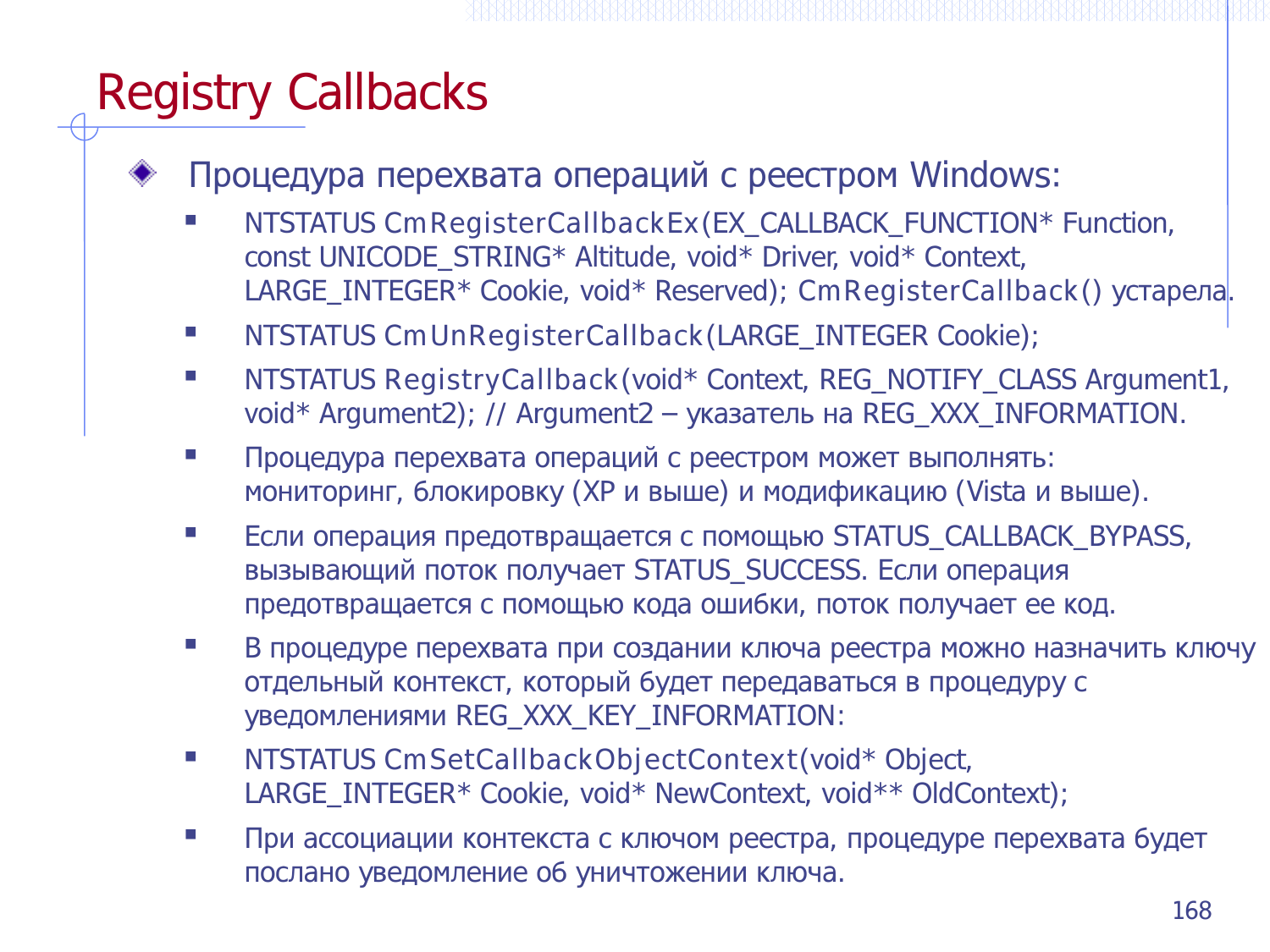

# Registry Callbacks
Процедура перехвата операций с реестром Windows:
NTSTATUS CmRegisterCallbackEx(EX_CALLBACK_FUNCTION* Function,
const UNICODE_STRING* Altitude, void* Driver, void* Context,
LARGE_INTEGER* Cookie, void* Reserved); CmRegisterCallback() устарела.
NTSTATUS CmUnRegisterCallback(LARGE_INTEGER Cookie);
NTSTATUS RegistryCallback(void* Context, REG_NOTIFY_CLASS Argument1, void* Argument2); // Argument2 – указатель на REG_XXX_INFORMATION.
Процедура перехвата операций с реестром может выполнять:
мониторинг, блокировку (XP и выше) и модификацию (Vista и выше).
Если операция предотвращается с помощью STATUS_CALLBACK_BYPASS, вызывающий поток получает STATUS_SUCCESS. Если операция предотвращается с помощью кода ошибки, поток получает ее код.
В процедуре перехвата при создании ключа реестра можно назначить ключу отдельный контекст, который будет передаваться в процедуру с уведомлениями REG_XXX_KEY_INFORMATION:
NTSTATUS CmSetCallbackObjectContext(void* Object,
LARGE_INTEGER* Cookie, void* NewContext, void** OldContext);
При ассоциации контекста с ключом реестра, процедуре перехвата будет послано уведомление об уничтожении ключа.

168